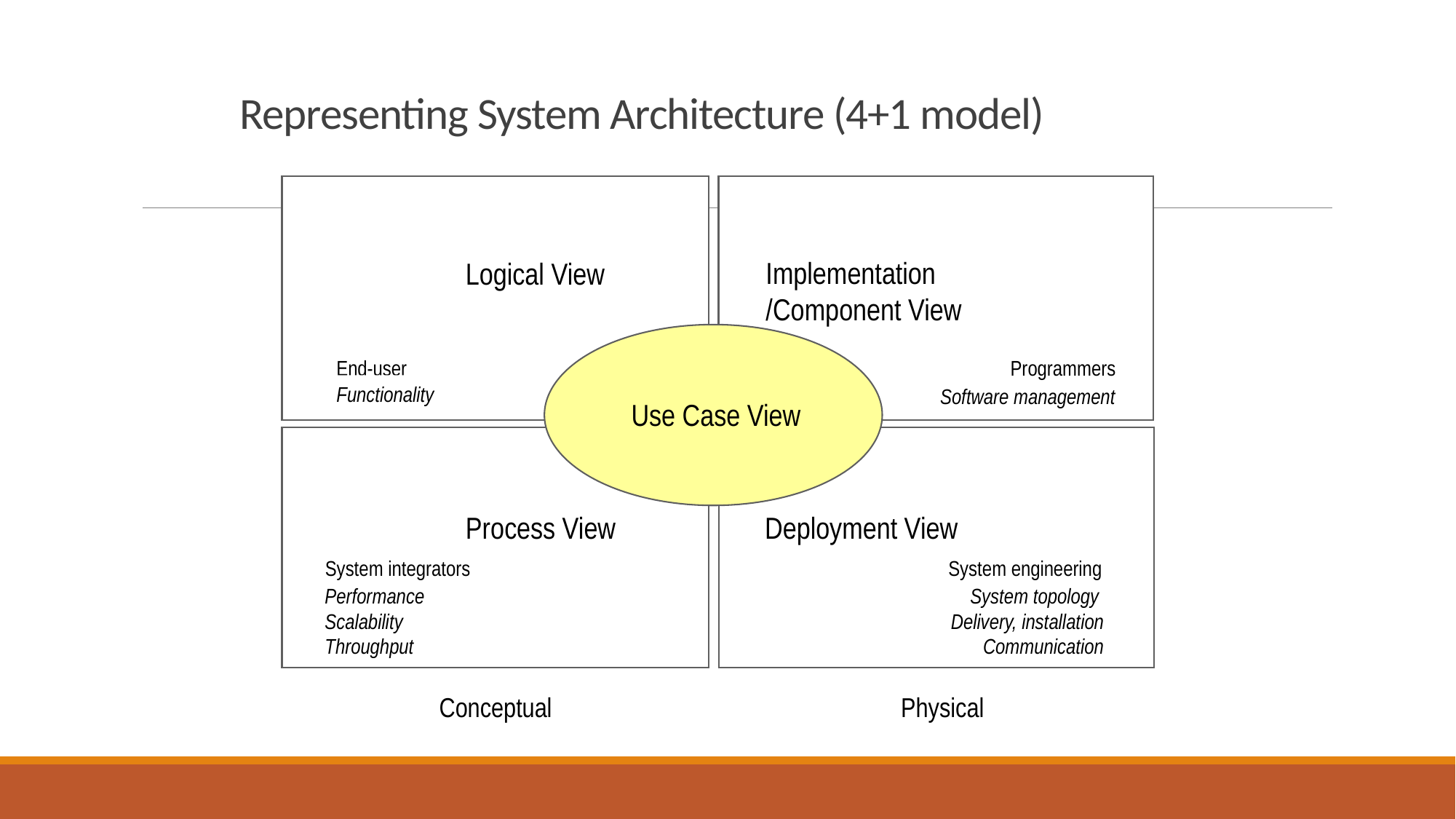

# Representing System Architecture (4+1 model)

Logical View
Implementation /Component View

Programmers
Software management
End-user
Functionality
Use Case View

Process View
Deployment View
System integrators
Performance
Scalability
Throughput
System engineering
System topology
Delivery, installation
Communication
Conceptual
Physical